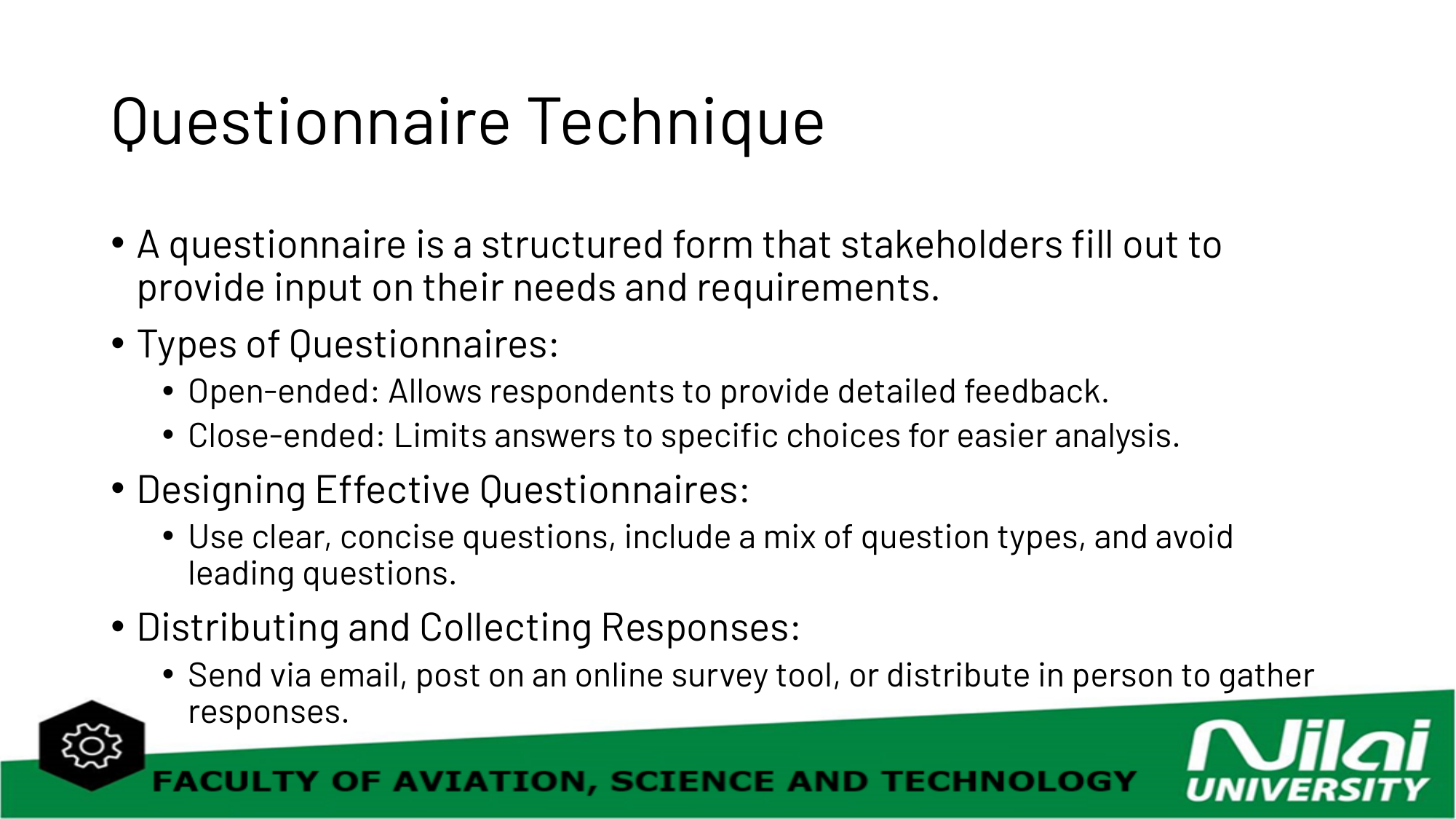

# Questionnaire Technique
A questionnaire is a structured form that stakeholders fill out to provide input on their needs and requirements.
Types of Questionnaires:
Open-ended: Allows respondents to provide detailed feedback.
Close-ended: Limits answers to specific choices for easier analysis.
Designing Effective Questionnaires:
Use clear, concise questions, include a mix of question types, and avoid leading questions.
Distributing and Collecting Responses:
Send via email, post on an online survey tool, or distribute in person to gather responses.